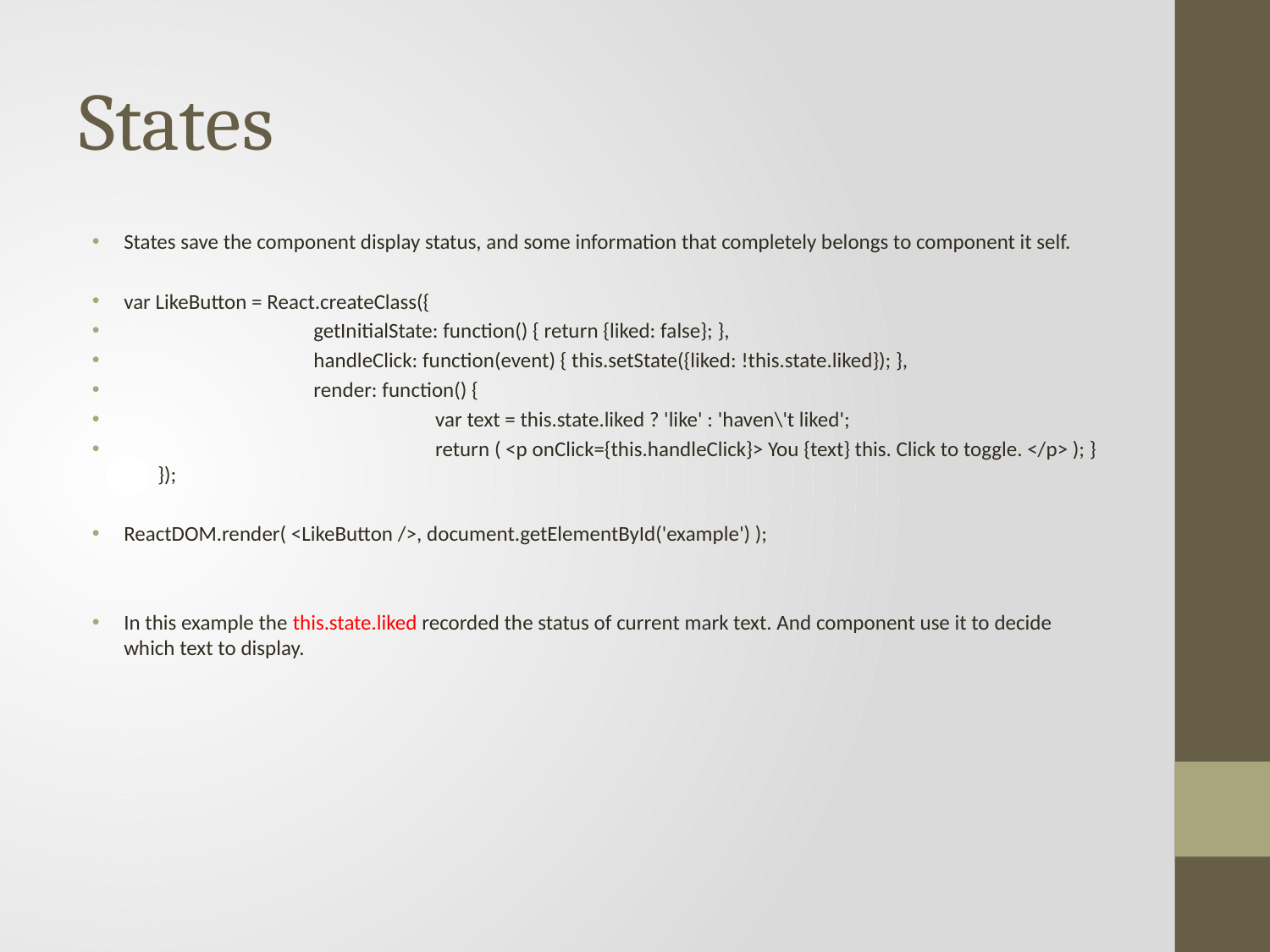

# States
States save the component display status, and some information that completely belongs to component it self.

var LikeButton = React.createClass({
                                       getInitialState: function() { return {liked: false}; },
                                       handleClick: function(event) { this.setState({liked: !this.state.liked}); },
                                       render: function() {
                                                                var text = this.state.liked ? 'like' : 'haven\'t liked';
                                                                return ( <p onClick={this.handleClick}> You {text} this. Click to toggle. </p> ); }          });

ReactDOM.render( <LikeButton />, document.getElementById('example') );

In this example the this.state.liked recorded the status of current mark text. And component use it to decide which text to display.